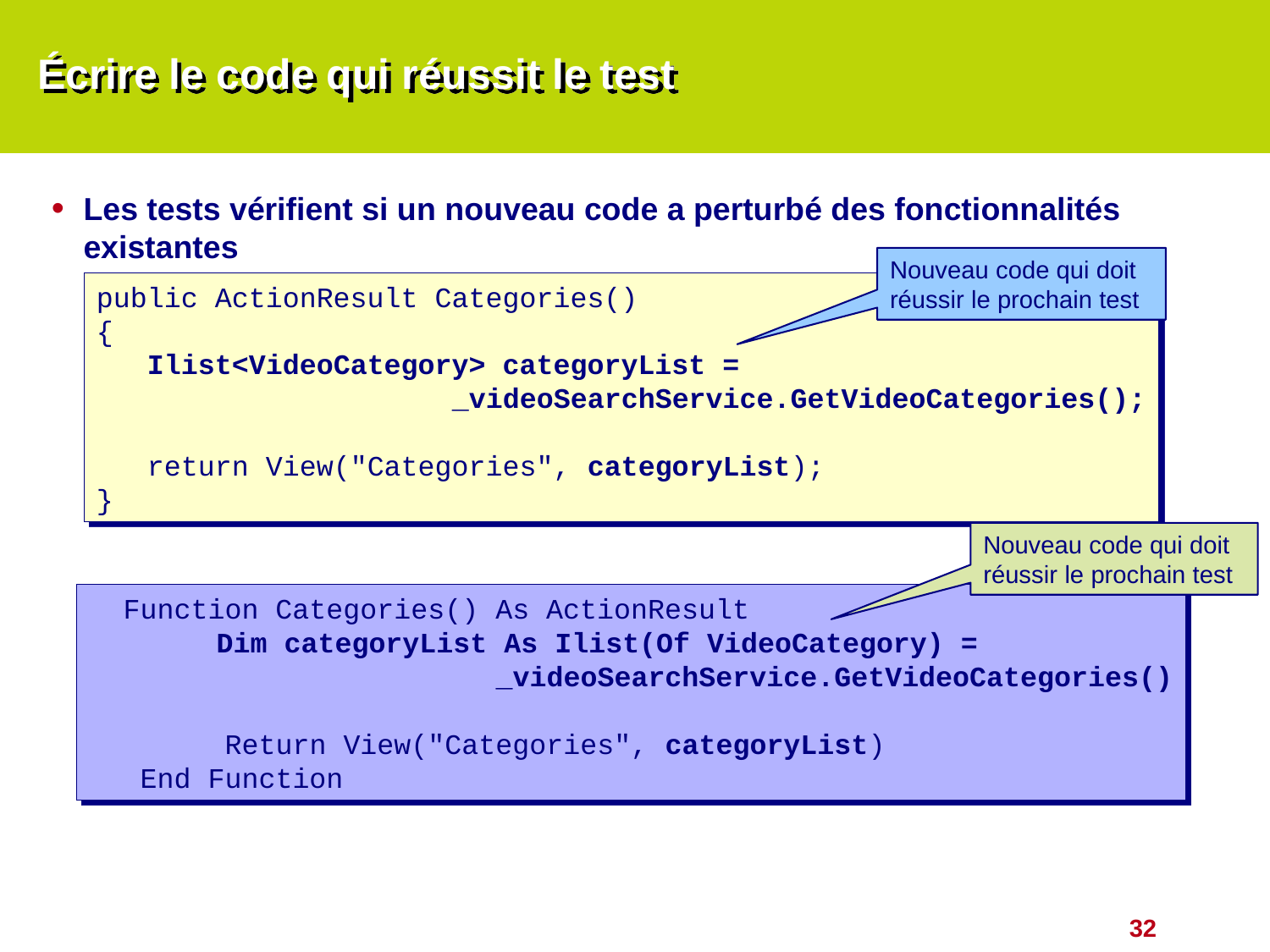

# Écrire le code qui réussit le test
Les tests vérifient si un nouveau code a perturbé des fonctionnalités existantes
Nouveau code qui doit réussir le prochain test
public ActionResult Categories()
{
   Ilist<VideoCategory> categoryList =
                     _videoSearchService.GetVideoCategories();

   return View("Categories", categoryList);
}
Nouveau code qui doit réussir le prochain test
  Function Categories() As ActionResult
	Dim categoryList As Ilist(Of VideoCategory) =
                        _videoSearchService.GetVideoCategories()

        Return View("Categories", categoryList)
   End Function